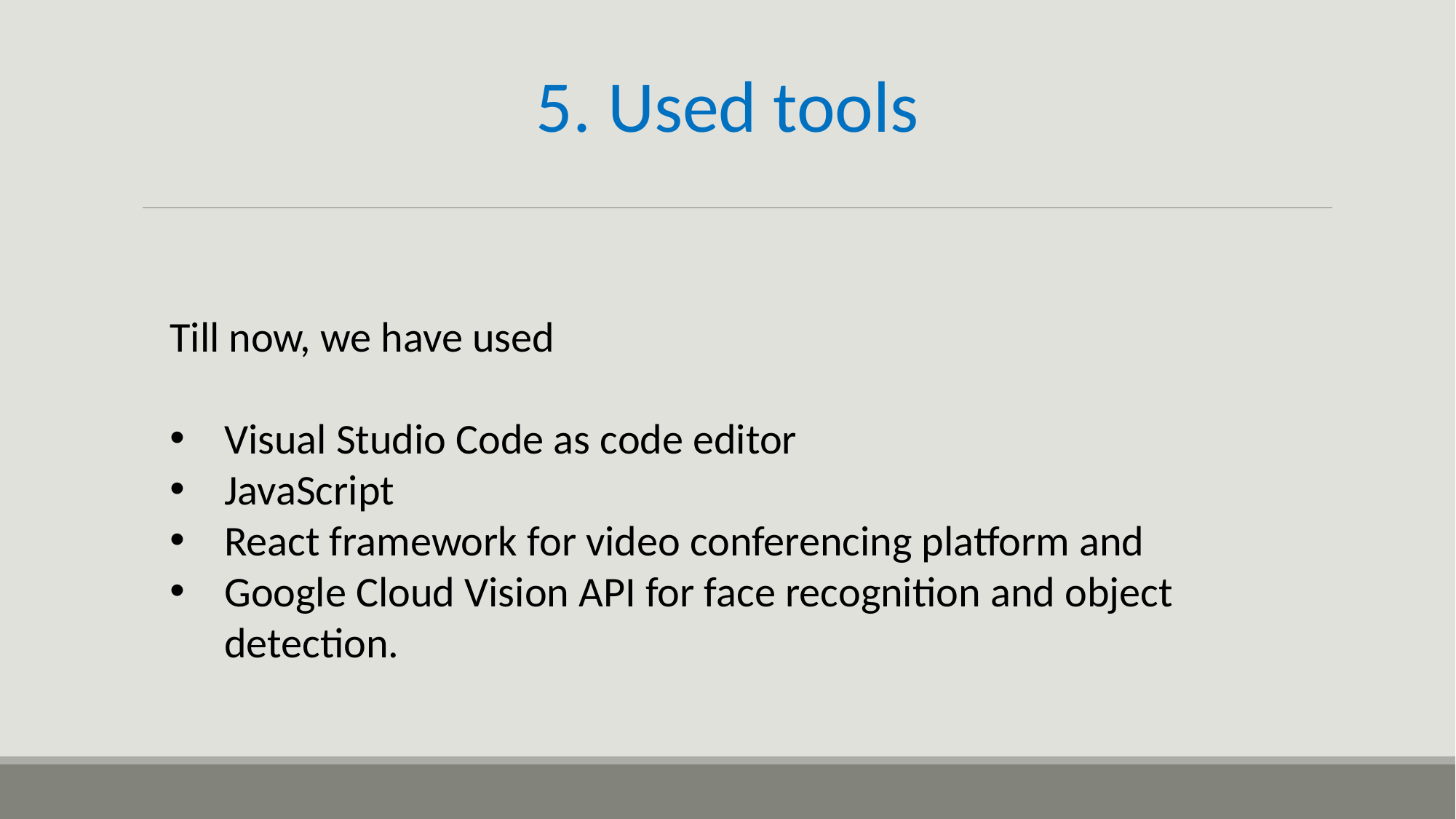

5. Used tools
Till now, we have used

Visual Studio Code as code editor
JavaScript
React framework for video conferencing platform and
Google Cloud Vision API for face recognition and object detection.